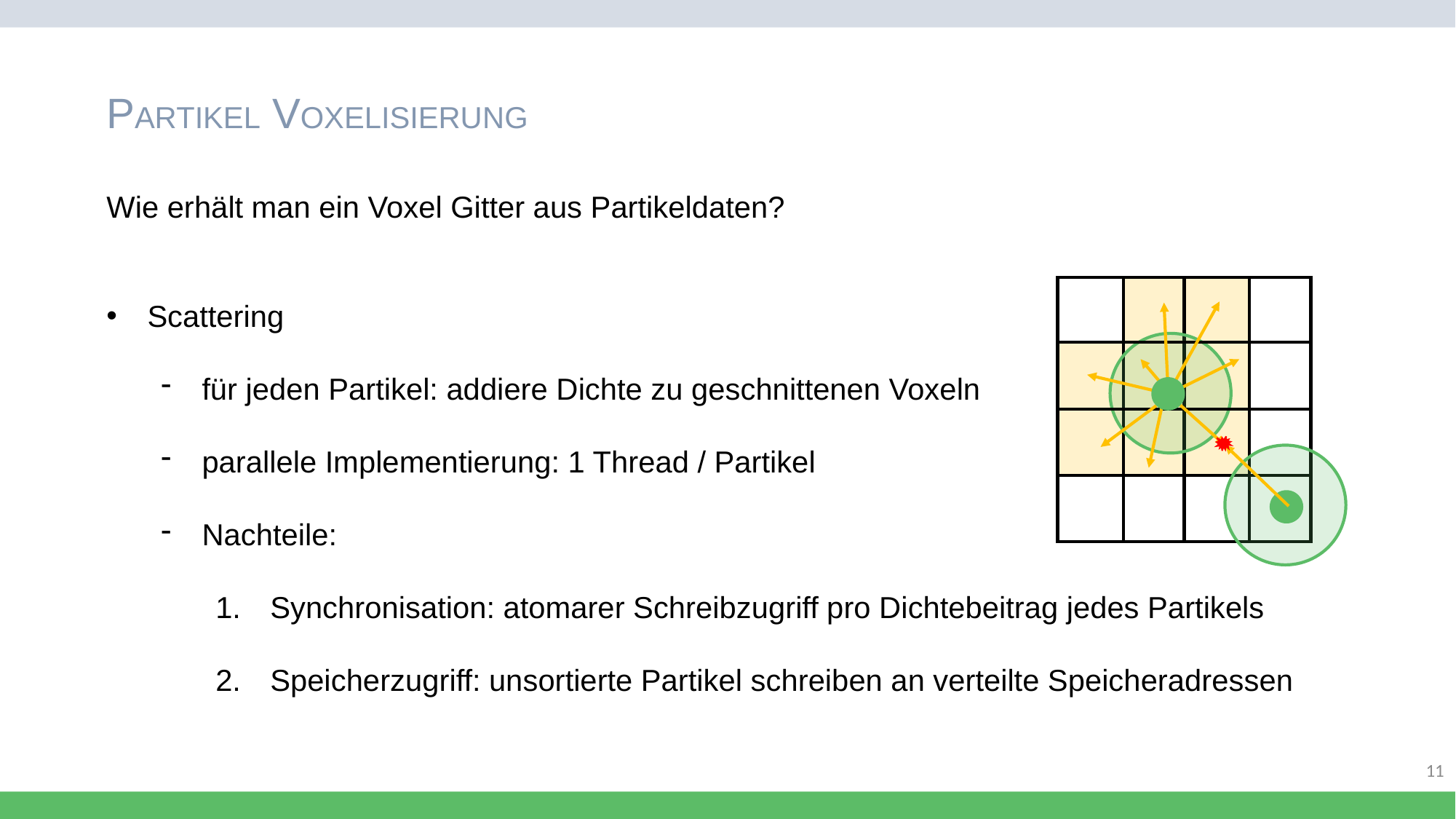

PARTIKEL VOXELISIERUNG

Wie erhält man ein Voxel Gitter aus Partikeldaten?

Scattering

für jeden Partikel: addiere Dichte zu geschnittenen Voxeln

parallele Implementierung: 1 Thread / Partikel

Nachteile:

Synchronisation: atomarer Schreibzugriff pro Dichtebeitrag jedes Partikels

Speicherzugriff: unsortierte Partikel schreiben an verteilte Speicheradressen

11